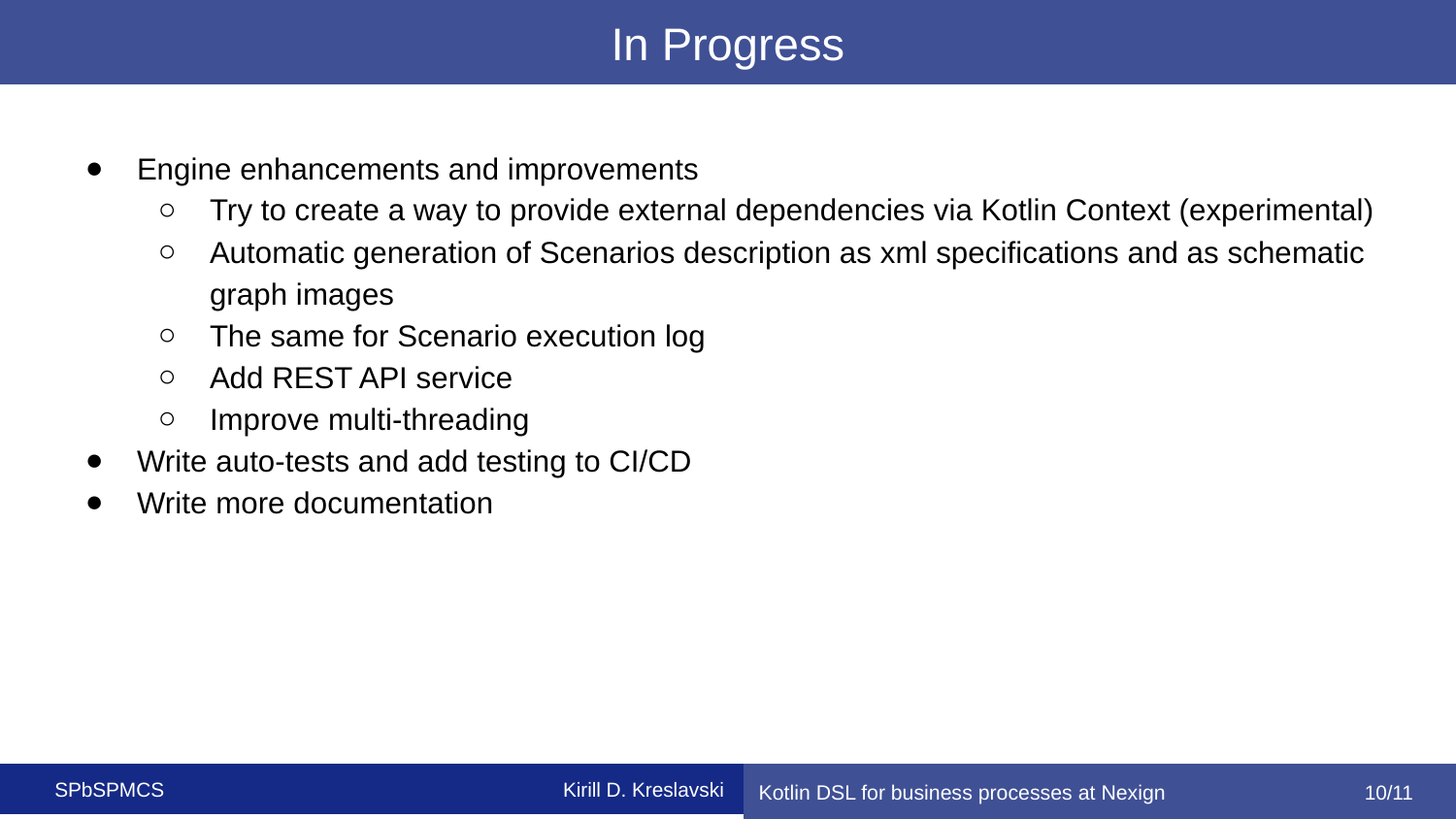

# In Progress
Engine enhancements and improvements
Try to create a way to provide external dependencies via Kotlin Context (experimental)
Automatic generation of Scenarios description as xml specifications and as schematic graph images
The same for Scenario execution log
Add REST API service
Improve multi-threading
Write auto-tests and add testing to CI/CD
Write more documentation

10/11